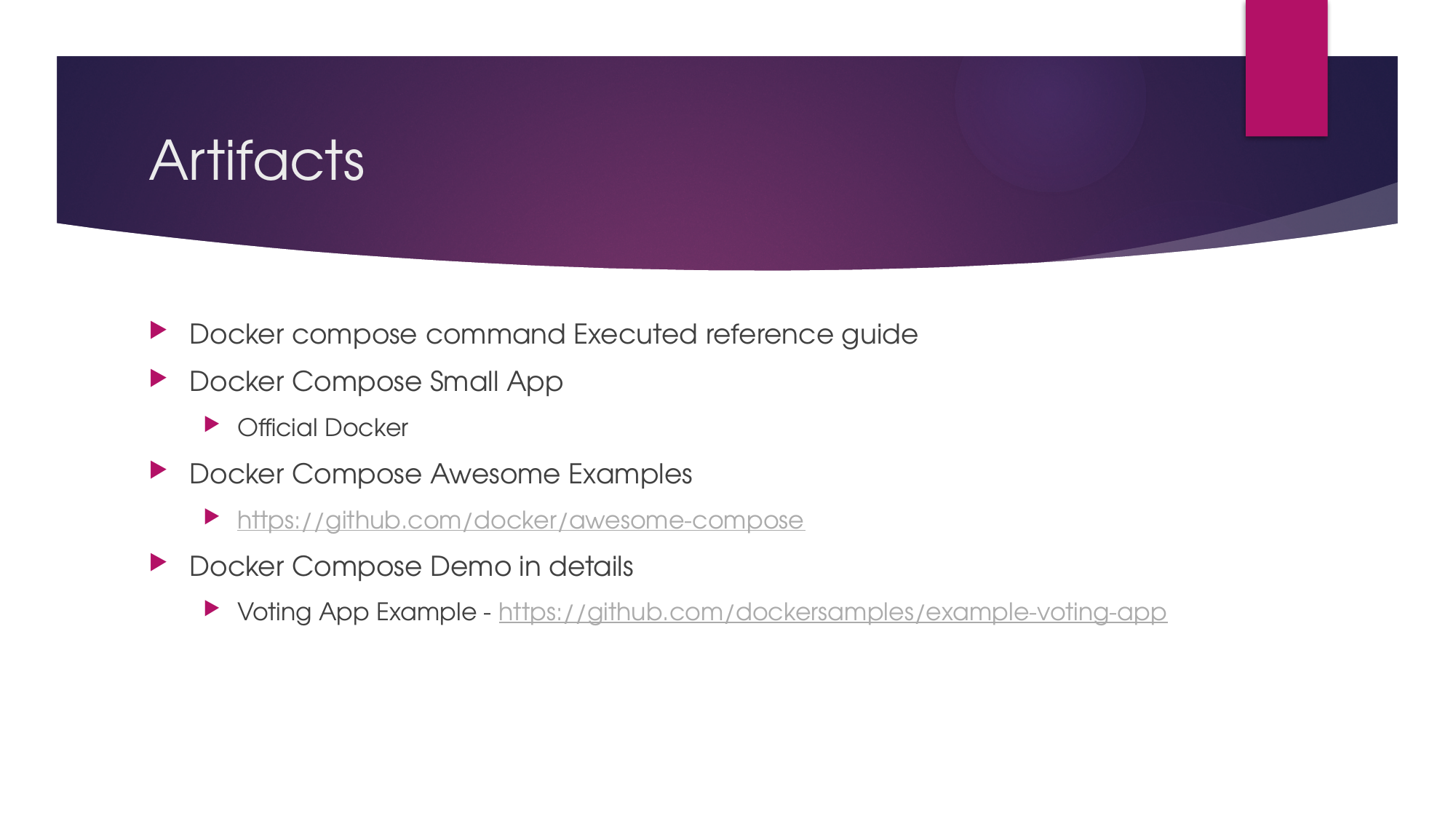

# Artifacts
Docker compose command Executed reference guide
Docker Compose Small App
Official Docker
Docker Compose Awesome Examples
https://github.com/docker/awesome-compose
Docker Compose Demo in details
Voting App Example - https://github.com/dockersamples/example-voting-app